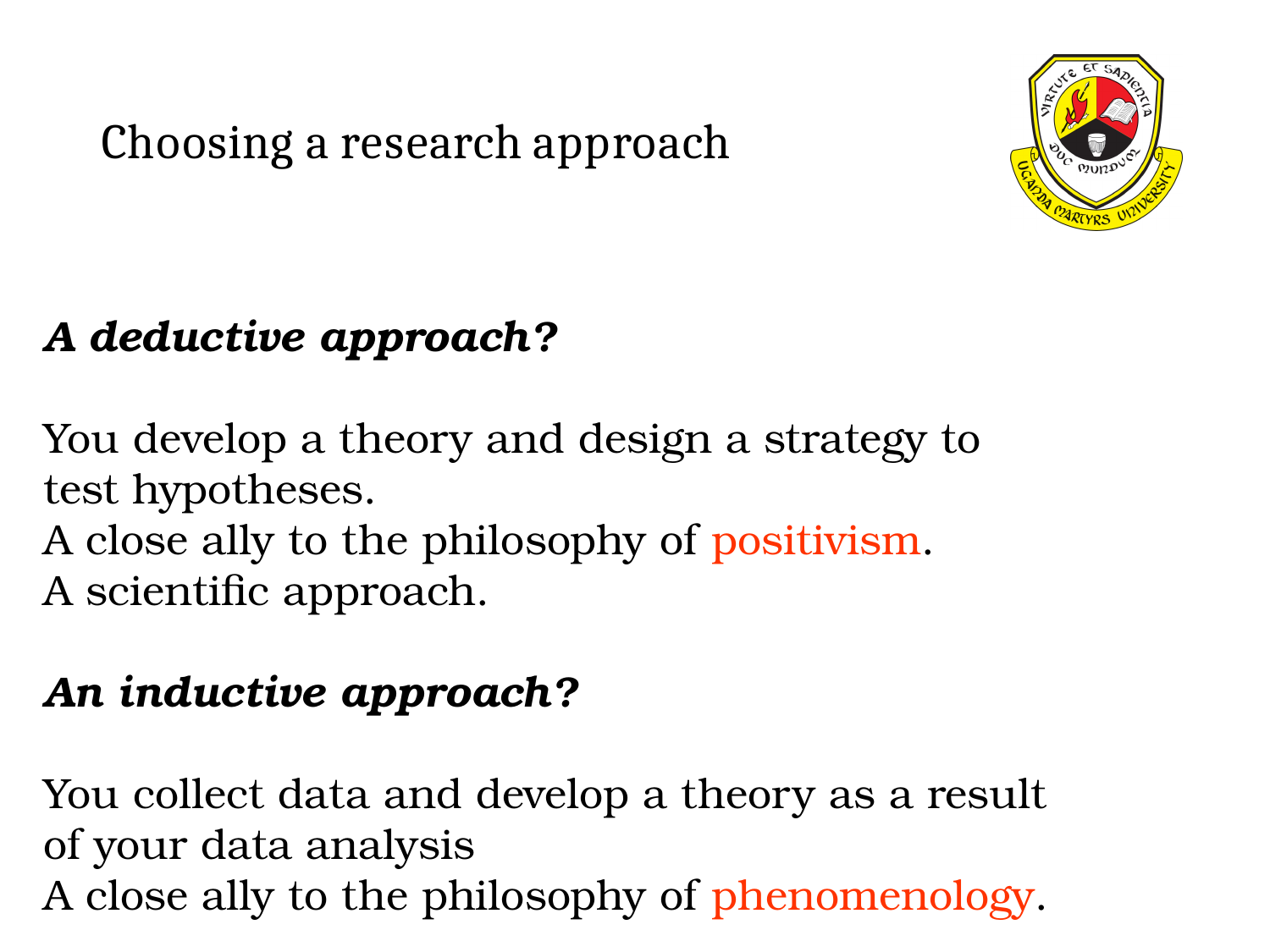

# Choosing a research approach

A deductive approach?

You develop a theory and design a strategy to
test hypotheses.
A close ally to the philosophy of positivism.
A scientific approach.

An inductive approach?

You collect data and develop a theory as a result
of your data analysis
A close ally to the philosophy of phenomenology.